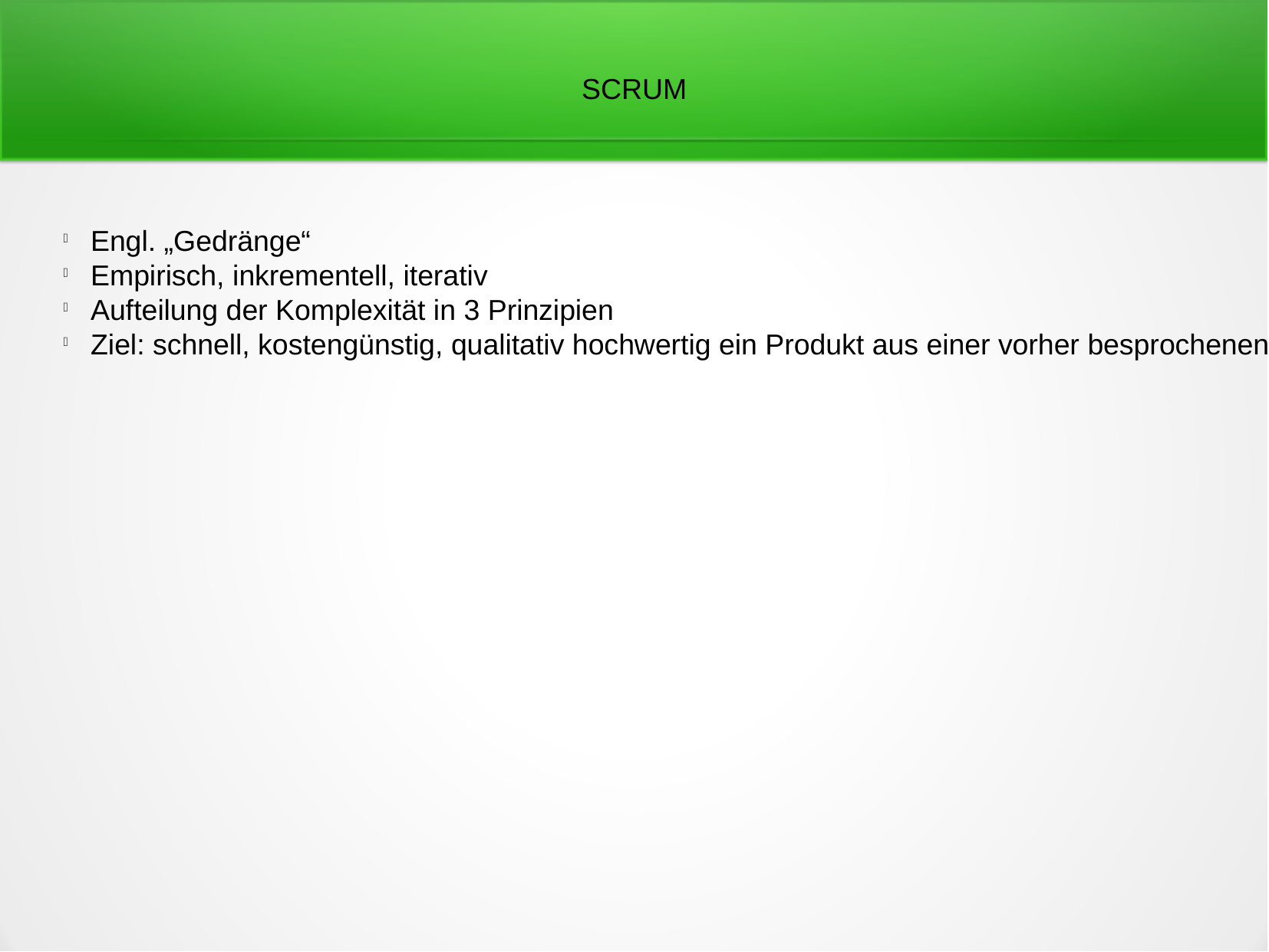

SCRUM
Engl. „Gedränge“
Empirisch, inkrementell, iterativ
Aufteilung der Komplexität in 3 Prinzipien
Ziel: schnell, kostengünstig, qualitativ hochwertig ein Produkt aus einer vorher besprochenen Version erstellen